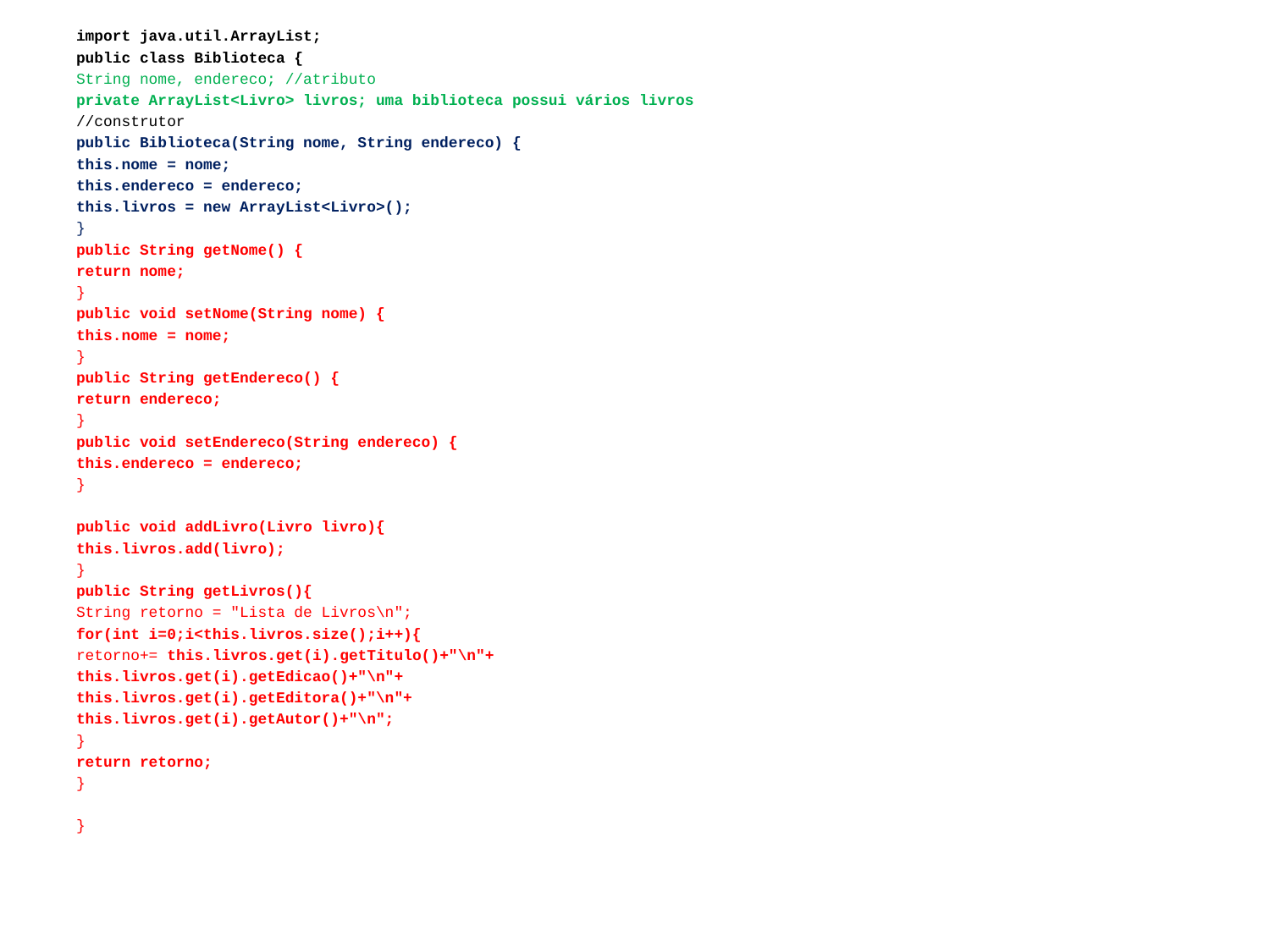

import java.util.ArrayList;
public class Biblioteca {
String nome, endereco; //atributo
private ArrayList<Livro> livros; uma biblioteca possui vários livros
//construtor
public Biblioteca(String nome, String endereco) {
this.nome = nome;
this.endereco = endereco;
this.livros = new ArrayList<Livro>();
}
public String getNome() {
return nome;
}
public void setNome(String nome) {
this.nome = nome;
}
public String getEndereco() {
return endereco;
}
public void setEndereco(String endereco) {
this.endereco = endereco;
}

public void addLivro(Livro livro){
this.livros.add(livro);
}
public String getLivros(){
String retorno = "Lista de Livros\n";
for(int i=0;i<this.livros.size();i++){
retorno+= this.livros.get(i).getTitulo()+"\n"+
this.livros.get(i).getEdicao()+"\n"+
this.livros.get(i).getEditora()+"\n"+
this.livros.get(i).getAutor()+"\n";
}
return retorno;
}

}